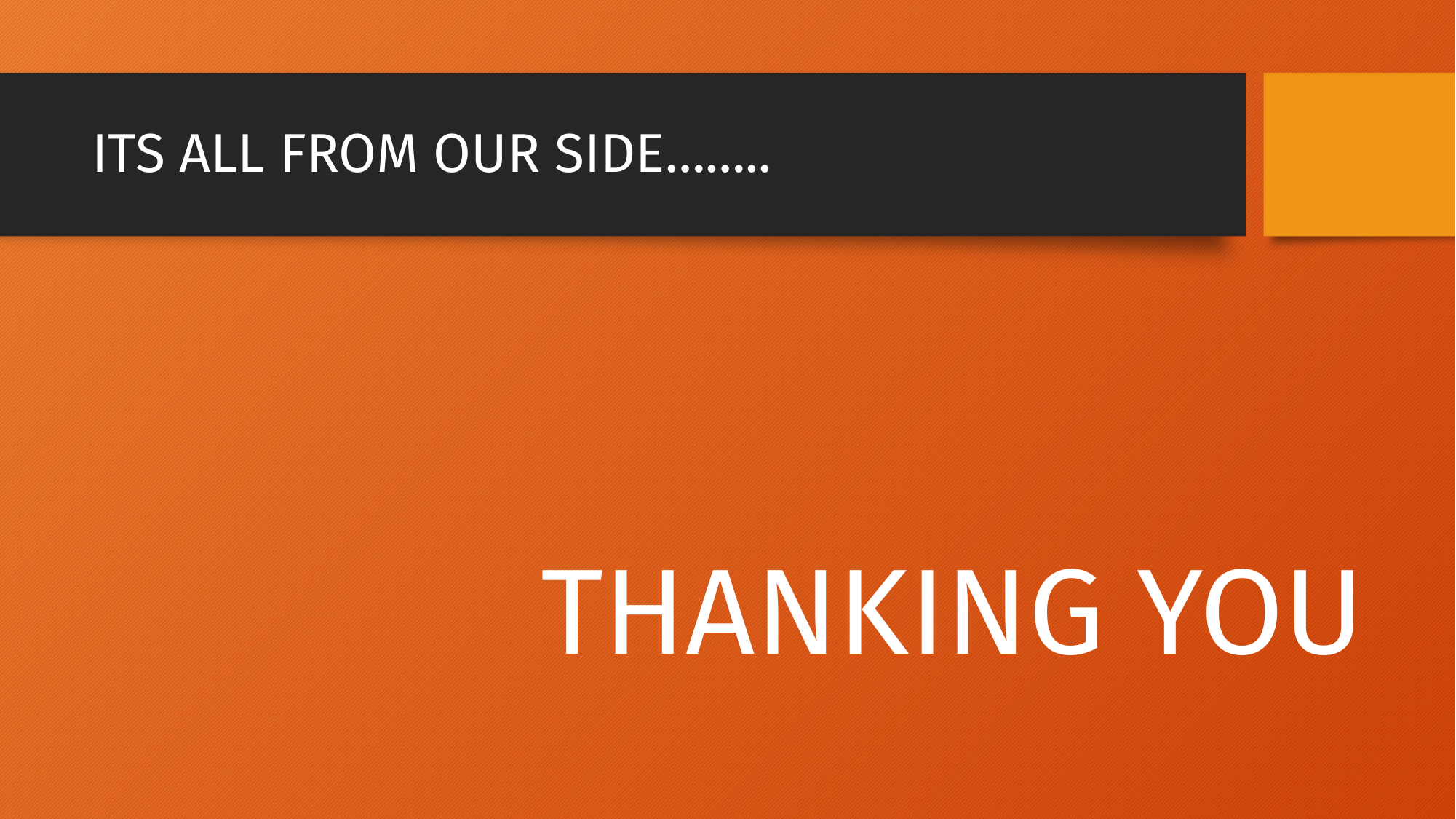

# ITS ALL FROM OUR SIDE……..
THANKING YOU